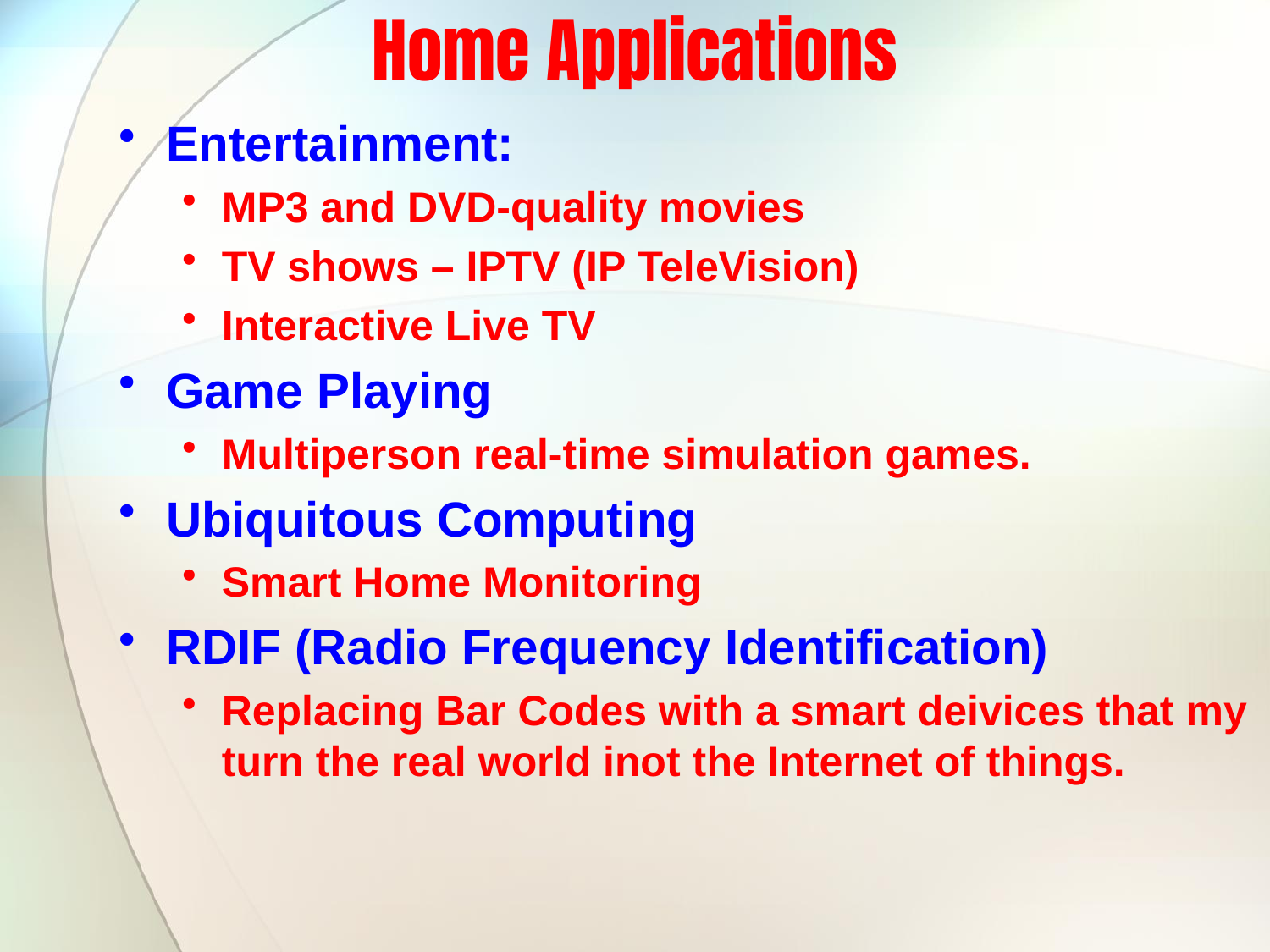

# Home Applications
Entertainment:
MP3 and DVD-quality movies
TV shows – IPTV (IP TeleVision)
Interactive Live TV
Game Playing
Multiperson real-time simulation games.
Ubiquitous Computing
Smart Home Monitoring
RDIF (Radio Frequency Identification)
Replacing Bar Codes with a smart deivices that my turn the real world inot the Internet of things.